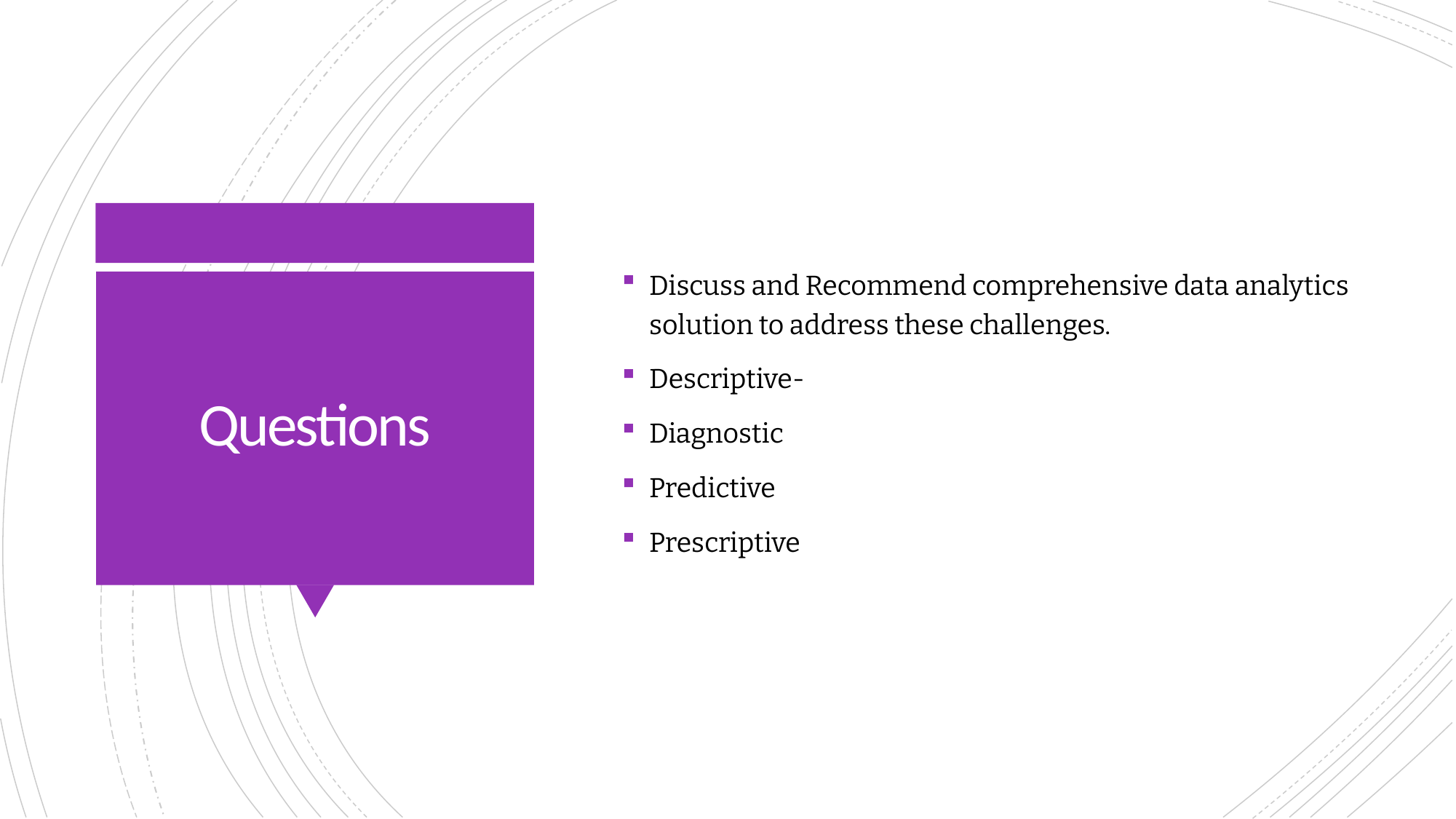

Discuss and Recommend comprehensive data analytics solution to address these challenges.
Descriptive-
Diagnostic
Predictive
Prescriptive
# Questions